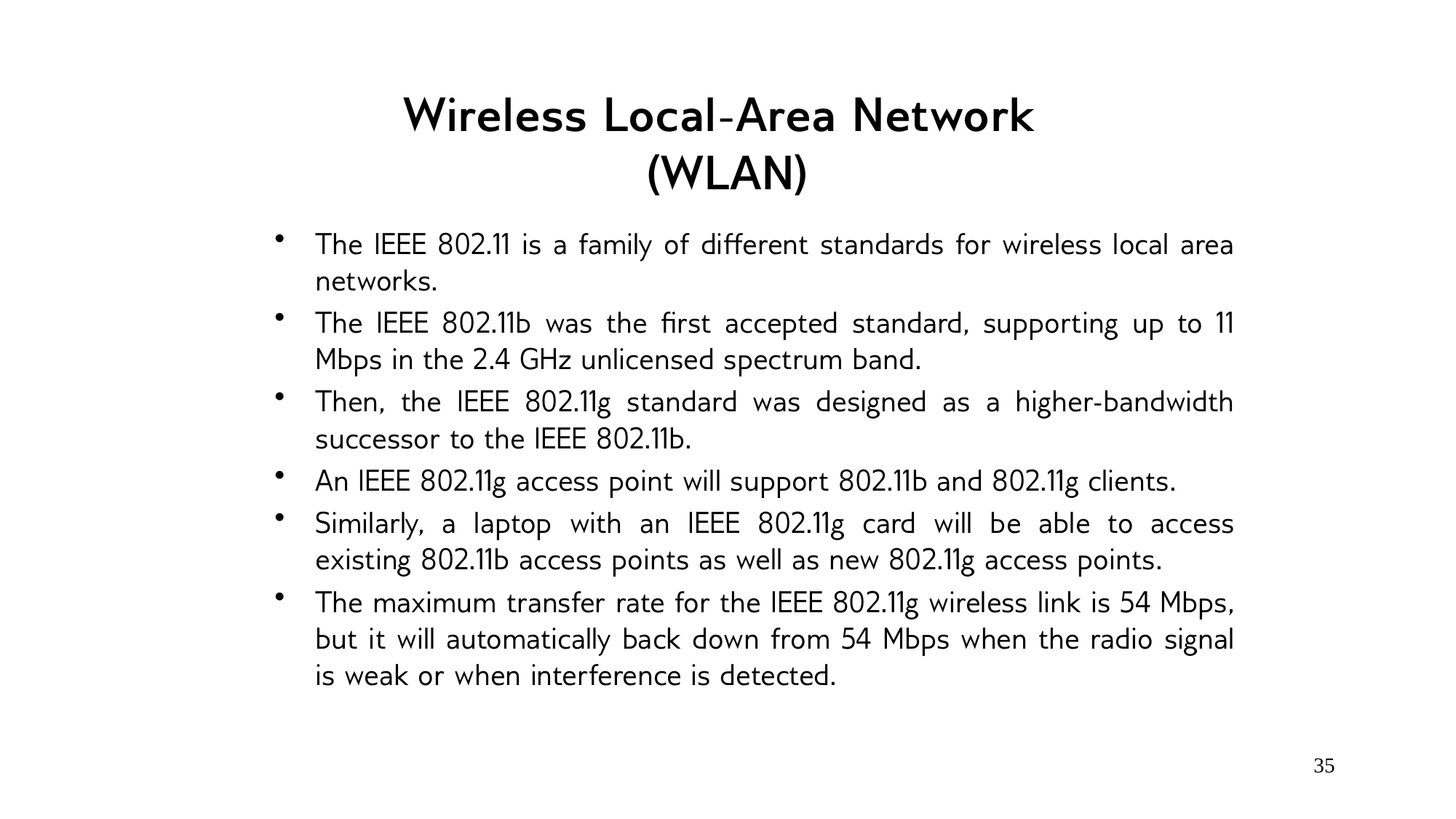

# Wireless Local-Area Network (WLAN)
The IEEE 802.11 is a family of different standards for wireless local area networks.
The IEEE 802.11b was the first accepted standard, supporting up to 11 Mbps in the 2.4 GHz unlicensed spectrum band.
Then, the IEEE 802.11g standard was designed as a higher-bandwidth successor to the IEEE 802.11b.
An IEEE 802.11g access point will support 802.11b and 802.11g clients.
Similarly, a laptop with an IEEE 802.11g card will be able to access existing 802.11b access points as well as new 802.11g access points.
The maximum transfer rate for the IEEE 802.11g wireless link is 54 Mbps, but it will automatically back down from 54 Mbps when the radio signal is weak or when interference is detected.

35